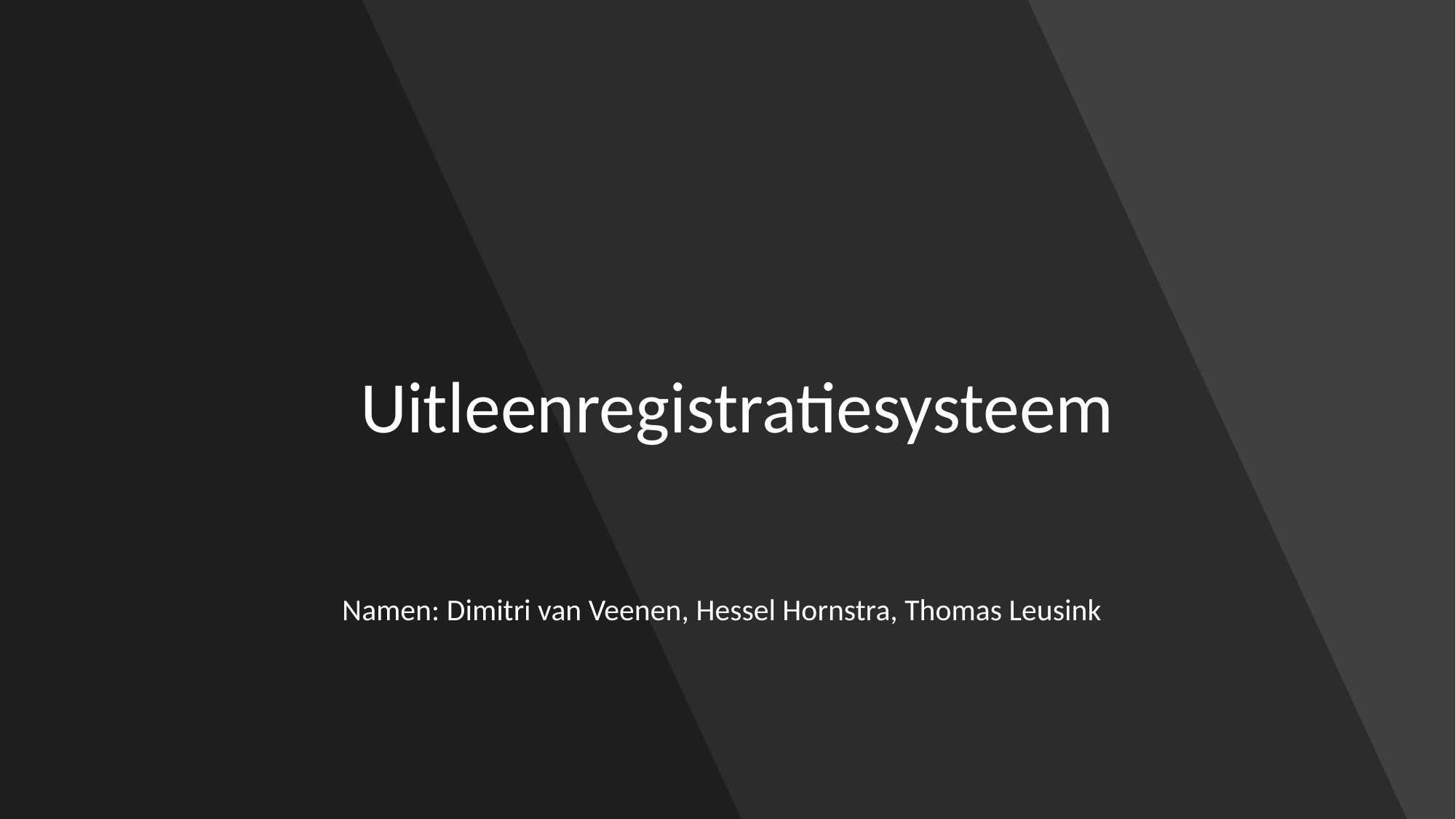

# Uitleenregistratiesysteem
Namen: Dimitri van Veenen, Hessel Hornstra, Thomas Leusink